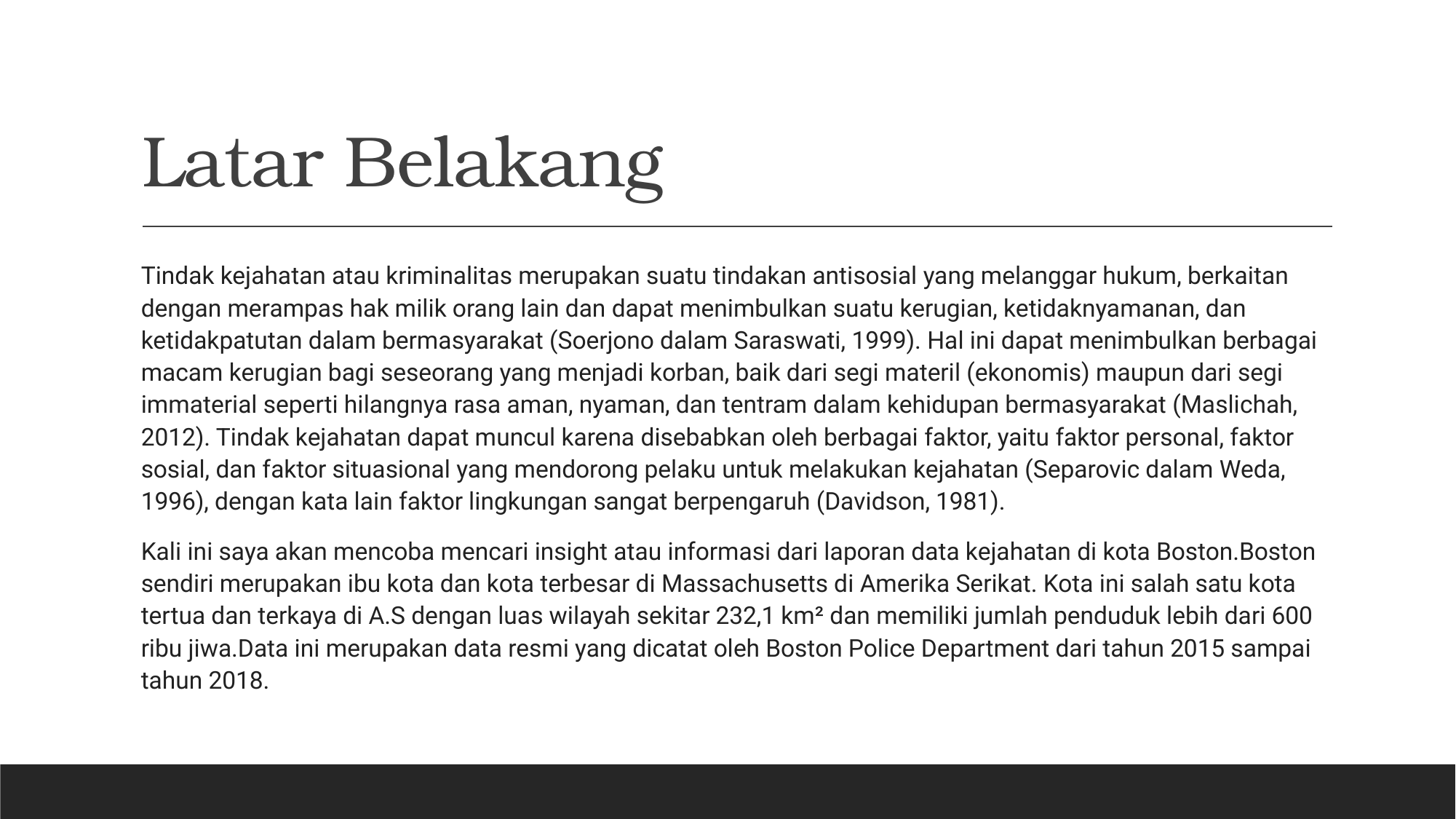

# Latar Belakang
Tindak kejahatan atau kriminalitas merupakan suatu tindakan antisosial yang melanggar hukum, berkaitan dengan merampas hak milik orang lain dan dapat menimbulkan suatu kerugian, ketidaknyamanan, dan ketidakpatutan dalam bermasyarakat (Soerjono dalam Saraswati, 1999). Hal ini dapat menimbulkan berbagai macam kerugian bagi seseorang yang menjadi korban, baik dari segi materil (ekonomis) maupun dari segi immaterial seperti hilangnya rasa aman, nyaman, dan tentram dalam kehidupan bermasyarakat (Maslichah, 2012). Tindak kejahatan dapat muncul karena disebabkan oleh berbagai faktor, yaitu faktor personal, faktor sosial, dan faktor situasional yang mendorong pelaku untuk melakukan kejahatan (Separovic dalam Weda, 1996), dengan kata lain faktor lingkungan sangat berpengaruh (Davidson, 1981).
Kali ini saya akan mencoba mencari insight atau informasi dari laporan data kejahatan di kota Boston.Boston sendiri merupakan ibu kota dan kota terbesar di Massachusetts di Amerika Serikat. Kota ini salah satu kota tertua dan terkaya di A.S dengan luas wilayah sekitar 232,1 km² dan memiliki jumlah penduduk lebih dari 600 ribu jiwa.Data ini merupakan data resmi yang dicatat oleh Boston Police Department dari tahun 2015 sampai tahun 2018.